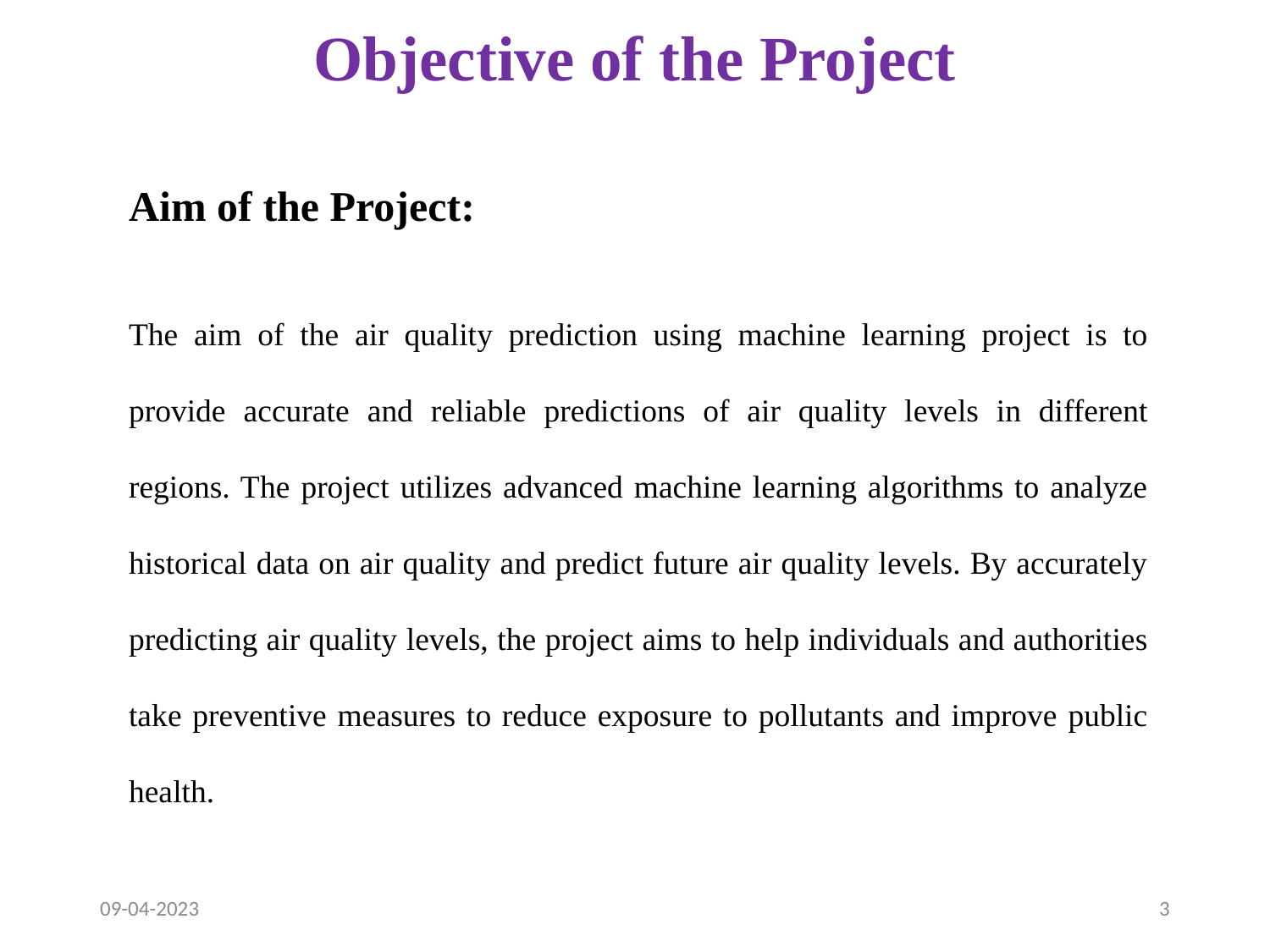

# Objective of the Project
Aim of the Project:

The aim of the air quality prediction using machine learning project is to provide accurate and reliable predictions of air quality levels in different regions. The project utilizes advanced machine learning algorithms to analyze historical data on air quality and predict future air quality levels. By accurately predicting air quality levels, the project aims to help individuals and authorities take preventive measures to reduce exposure to pollutants and improve public health.

09-04-2023
3